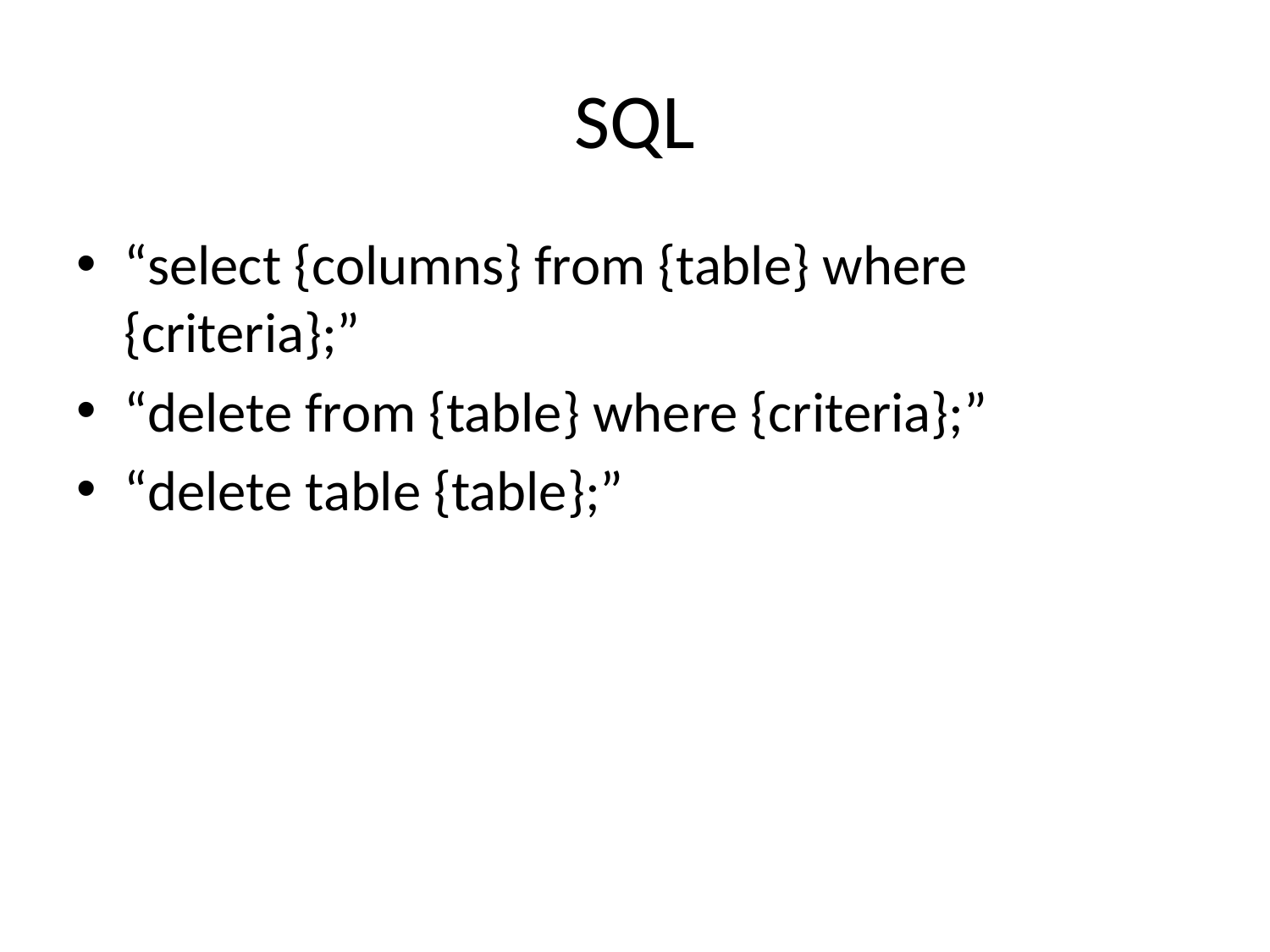

# SQL
“select {columns} from {table} where {criteria};”
“delete from {table} where {criteria};”
“delete table {table};”